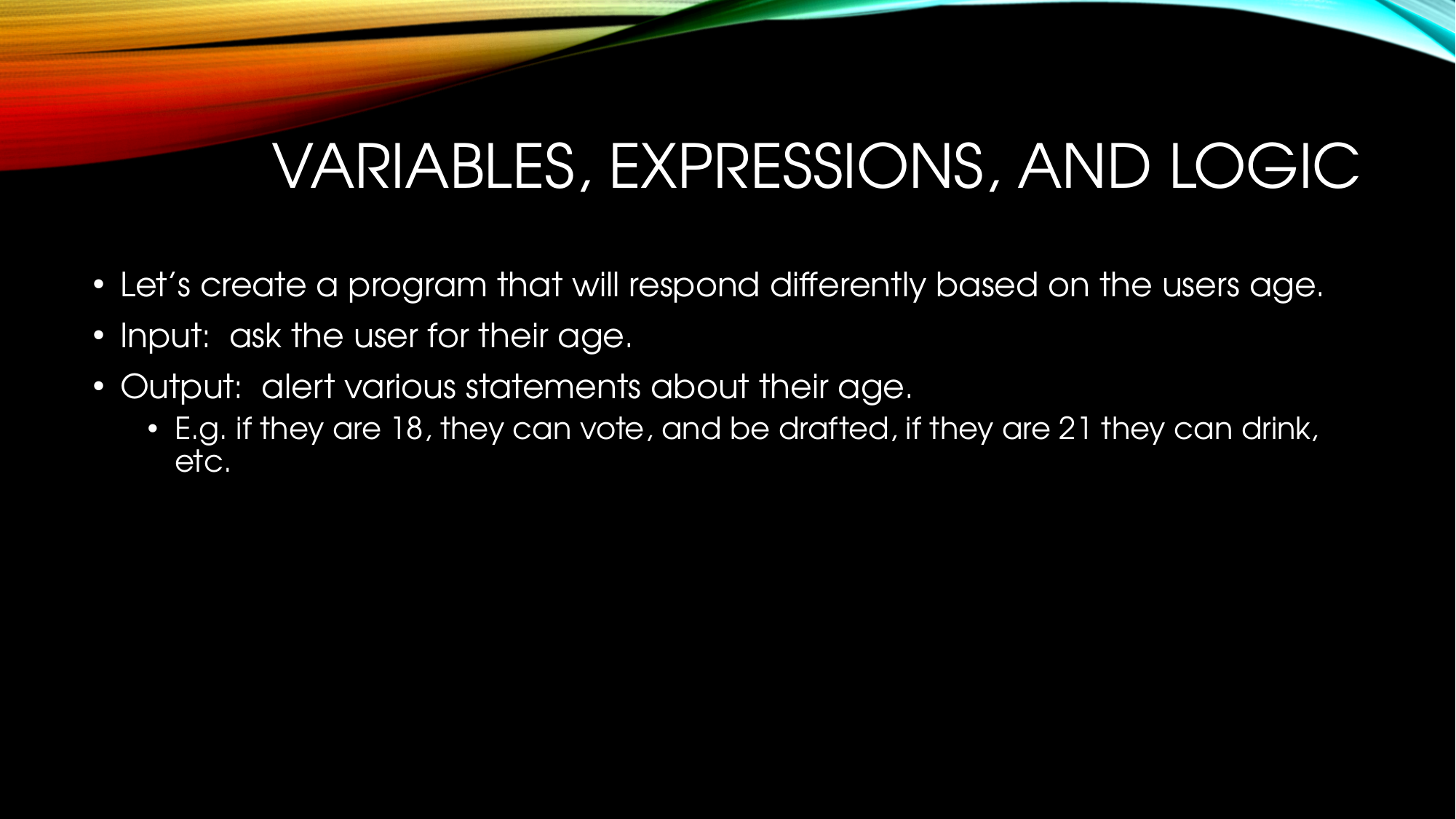

# Variables, expressions, and logic
Let’s create a program that will respond differently based on the users age.
Input:  ask the user for their age.
Output:  alert various statements about their age.
E.g. if they are 18, they can vote, and be drafted, if they are 21 they can drink, etc.